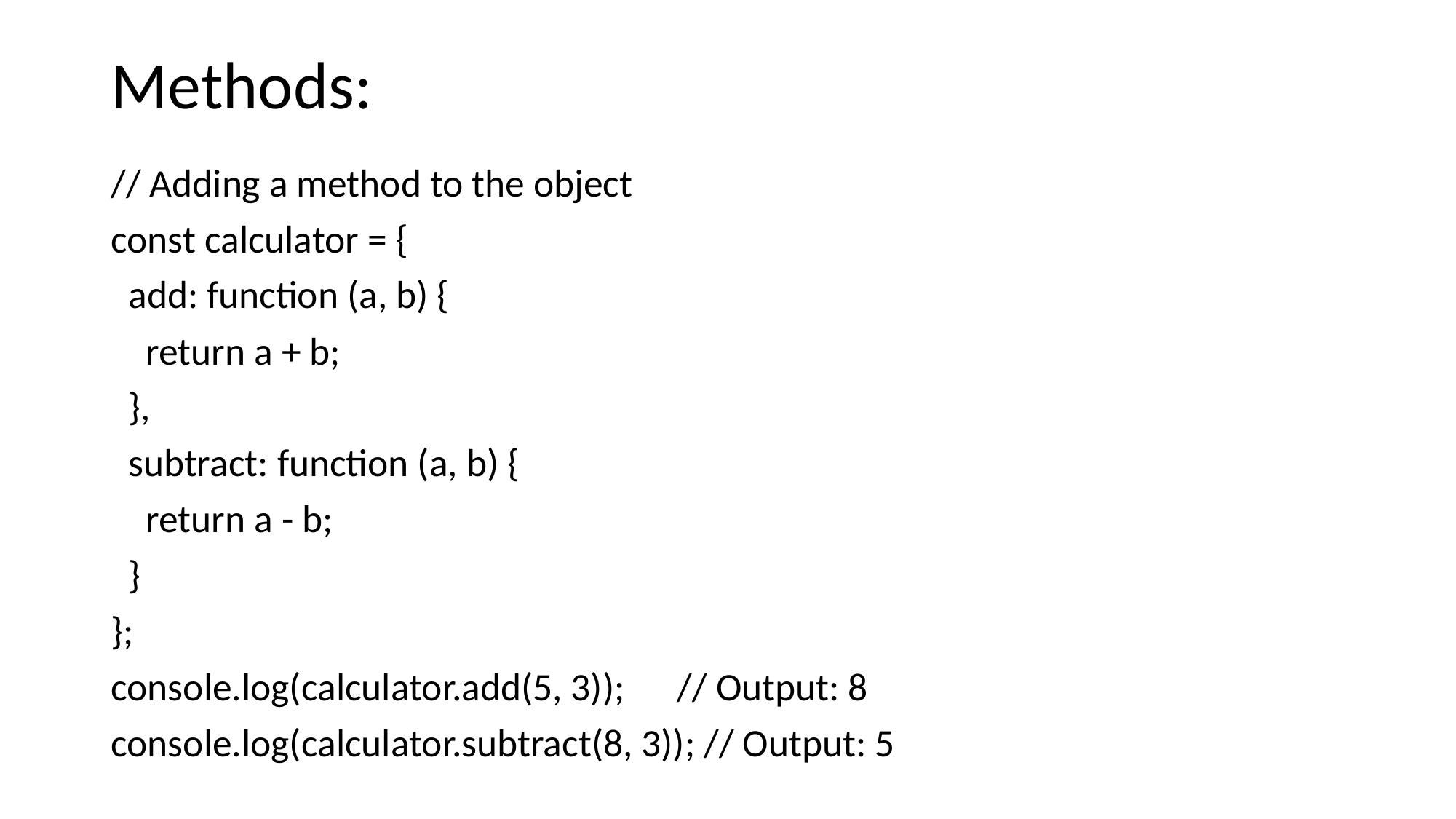

# Methods:
// Adding a method to the object
const calculator = {
  add: function (a, b) {
    return a + b;
  },
  subtract: function (a, b) {
    return a - b;
  }
};
console.log(calculator.add(5, 3));      // Output: 8
console.log(calculator.subtract(8, 3)); // Output: 5